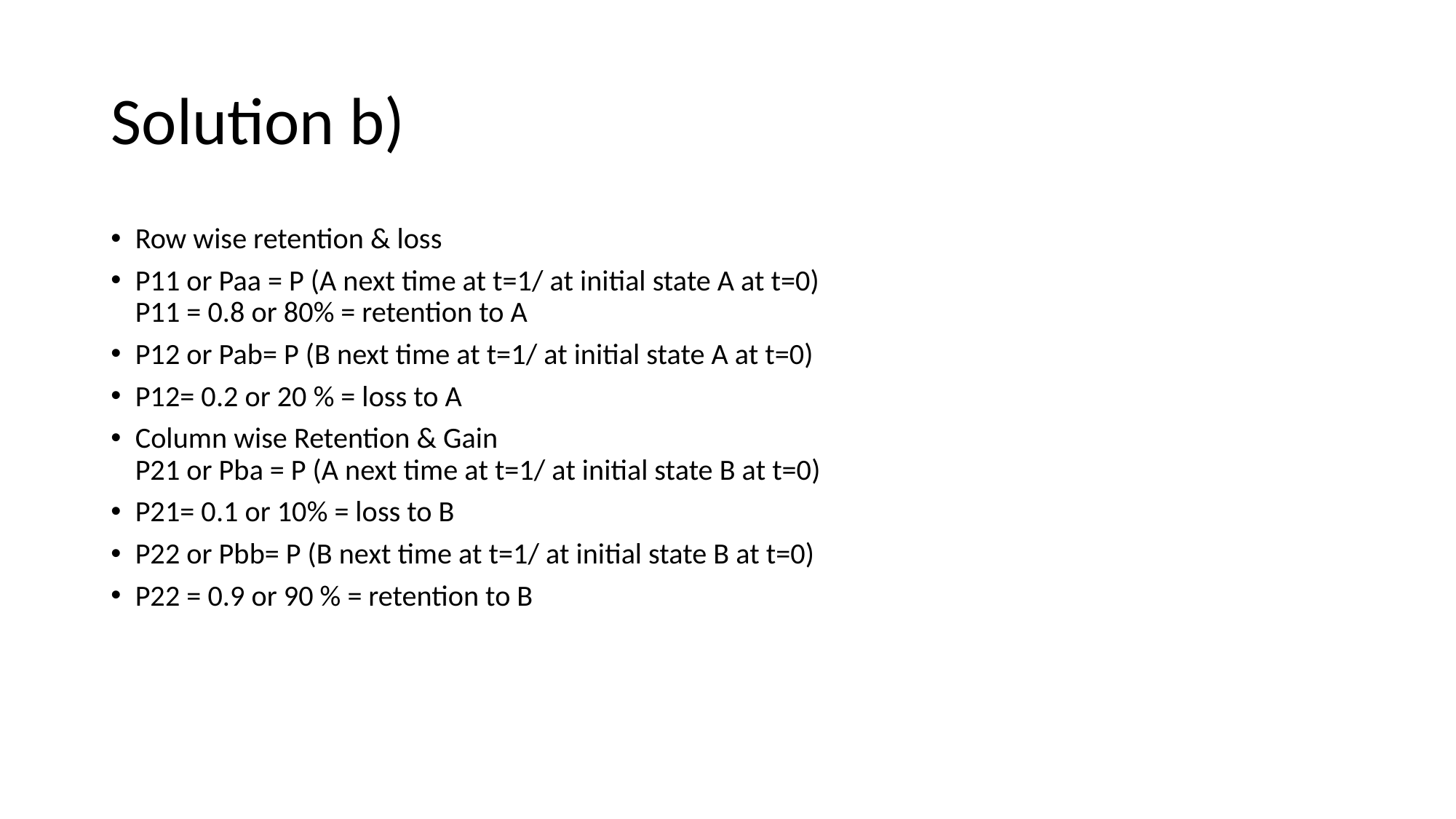

# Solution b)
Row wise retention & loss
P11 or Paa = P (A next time at t=1/ at initial state A at t=0)
P11 = 0.8 or 80% = retention to A
P12 or Pab= P (B next time at t=1/ at initial state A at t=0)
P12= 0.2 or 20 % = loss to A
Column wise Retention & Gain
P21 or Pba = P (A next time at t=1/ at initial state B at t=0)
P21= 0.1 or 10% = loss to B
P22 or Pbb= P (B next time at t=1/ at initial state B at t=0)
P22 = 0.9 or 90 % = retention to B